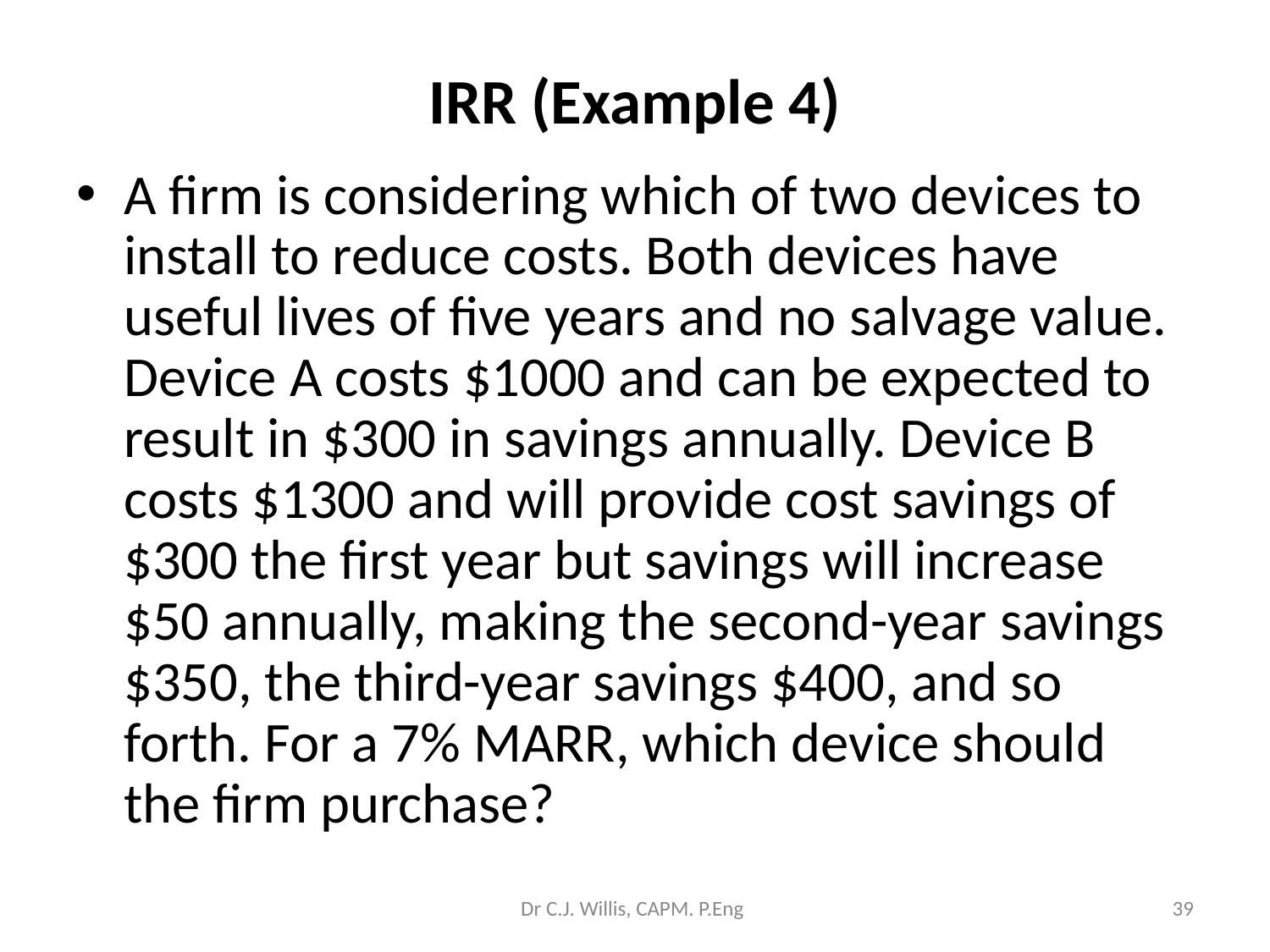

# IRR (Example 4)
A firm is considering which of two devices to install to reduce costs. Both devices have useful lives of five years and no salvage value. Device A costs $1000 and can be expected to result in $300 in savings annually. Device B costs $1300 and will provide cost savings of $300 the first year but savings will increase $50 annually, making the second-year savings $350, the third-year savings $400, and so forth. For a 7% MARR, which device should the firm purchase?
Dr C.J. Willis, CAPM. P.Eng
39